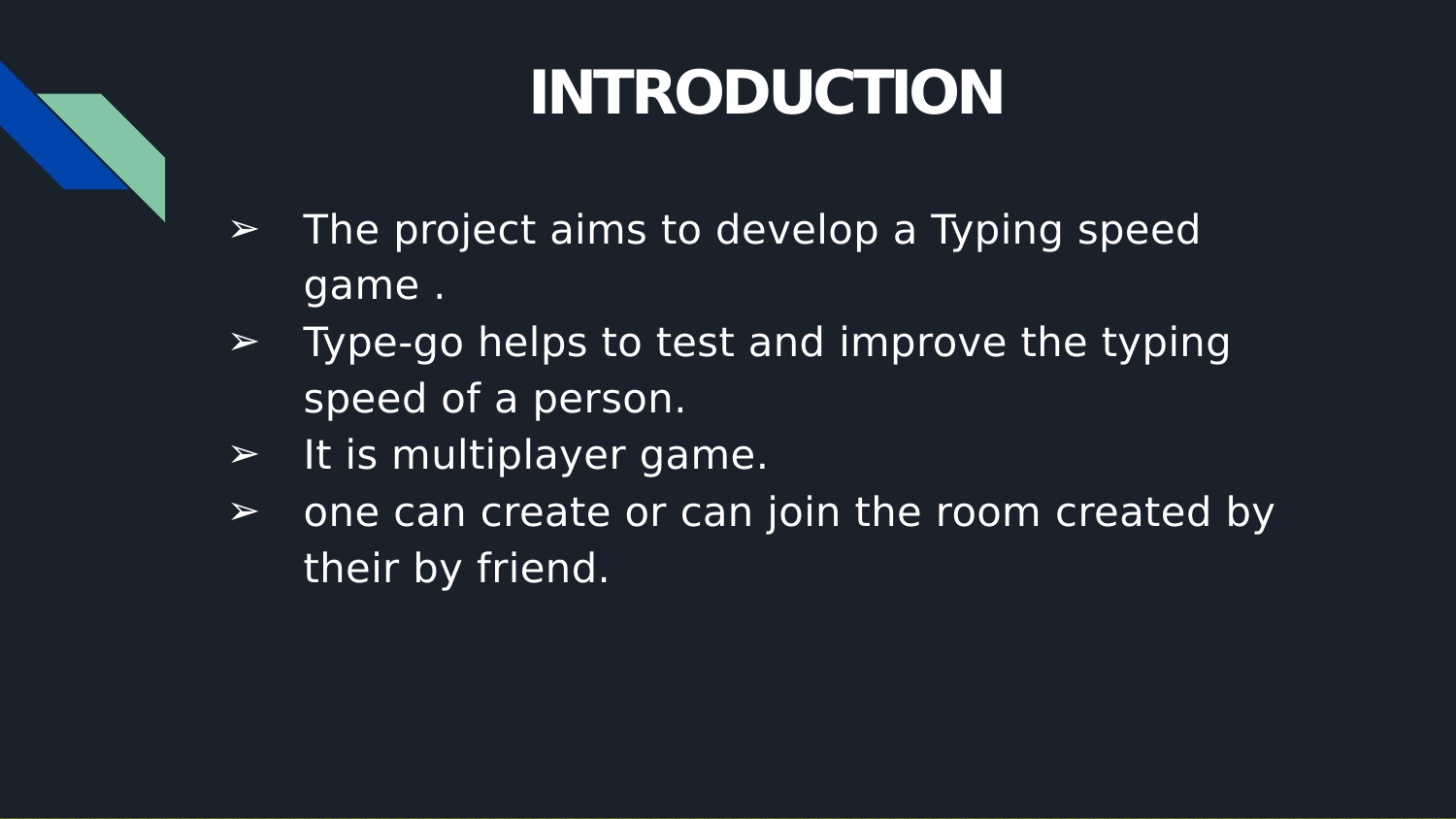

# INTRODUCTION
The project aims to develop a Typing speed game .
Type-go helps to test and improve the typing speed of a person.
It is multiplayer game.
one can create or can join the room created by their by friend.